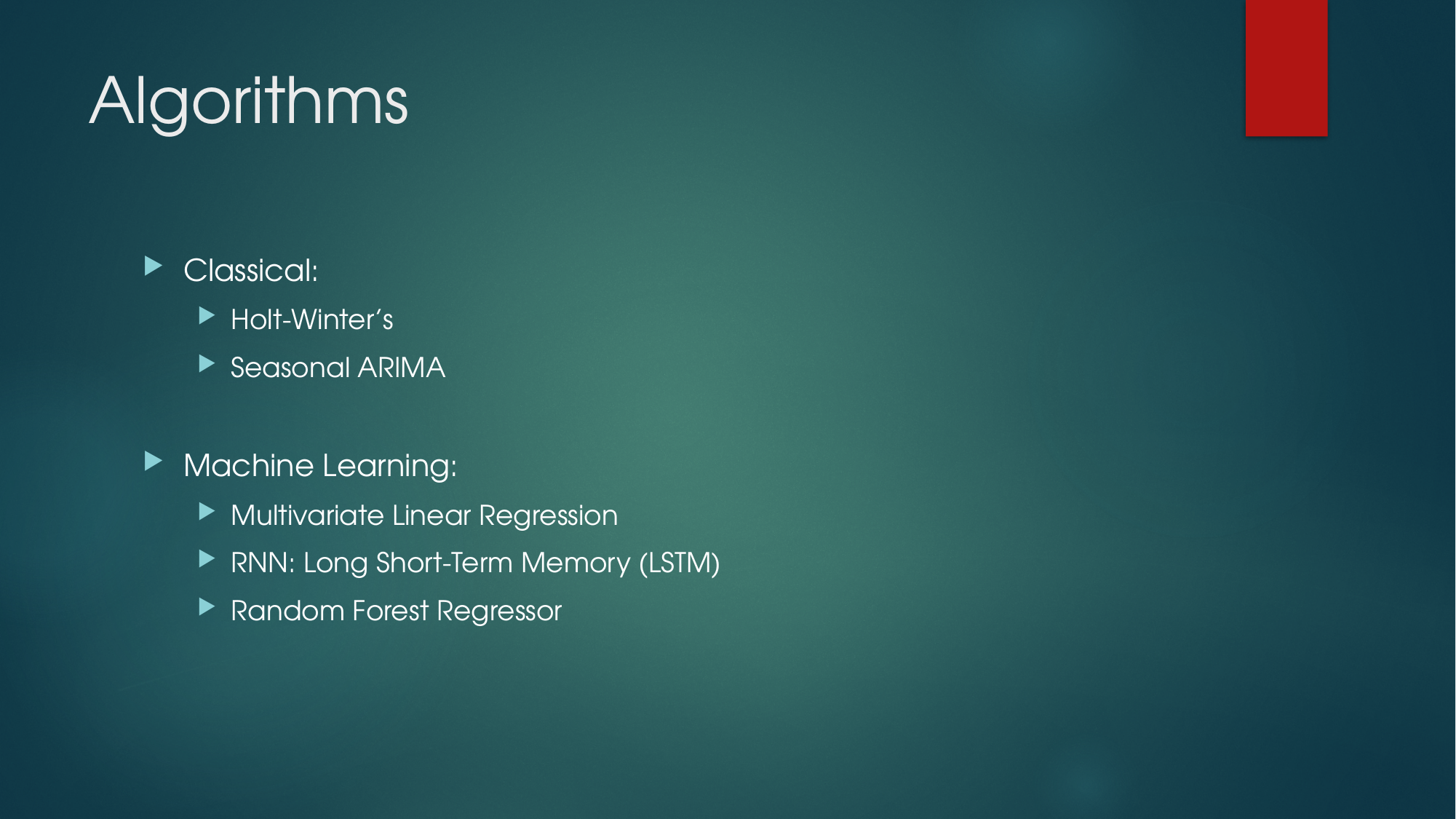

# Algorithms
Classical:
Holt-Winter’s
Seasonal ARIMA

Machine Learning:
Multivariate Linear Regression
RNN: Long Short-Term Memory (LSTM)
Random Forest Regressor